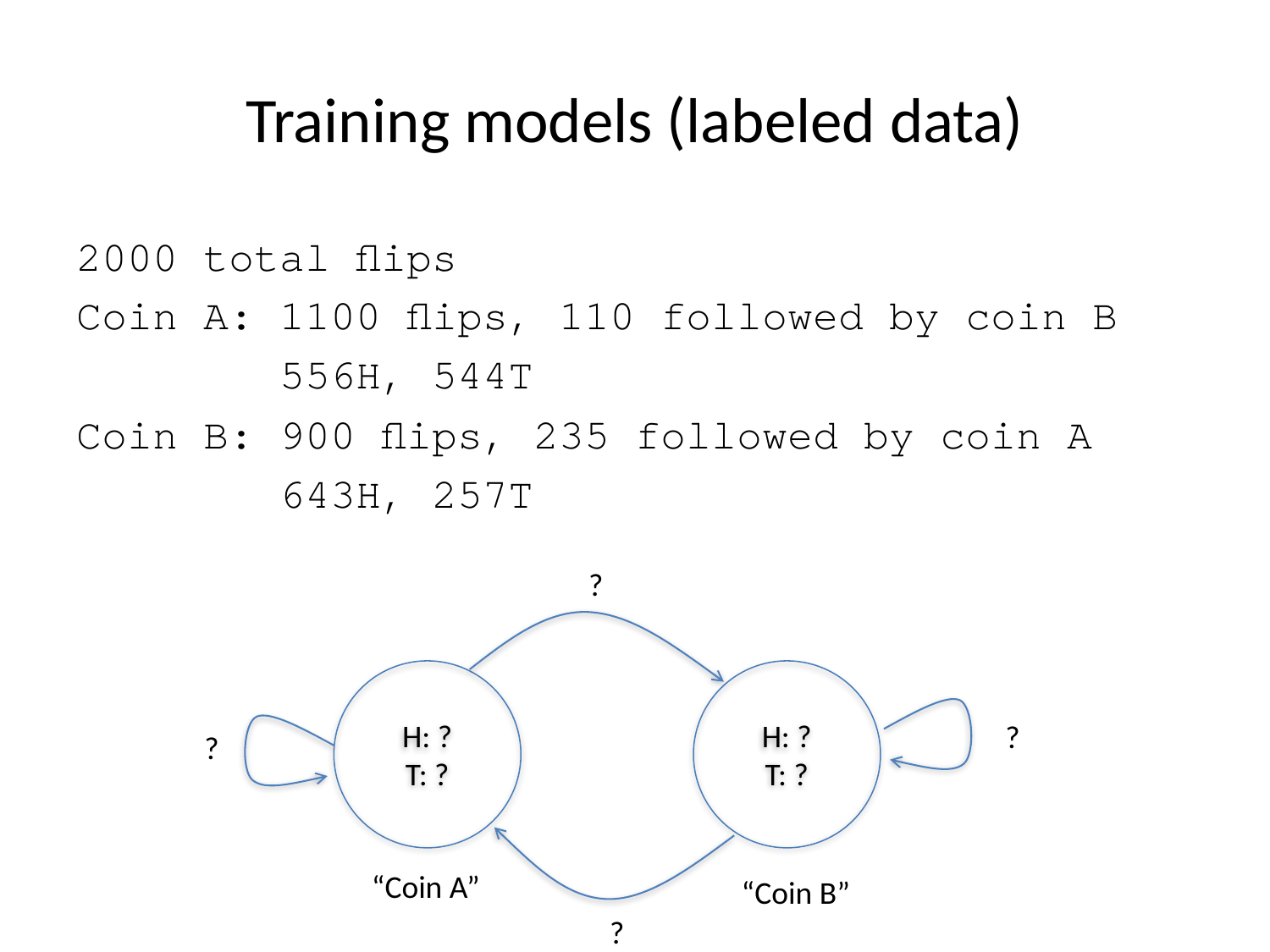

# Training models (labeled data)
2000 total flips
Coin A: 1100 flips, 110 followed by coin B
        556H, 544T
Coin B: 900 flips, 235 followed by coin A
        643H, 257T

?

H: ?
T: ?
H: ?
T: ?

?

?

“Coin A”
“Coin B”
?